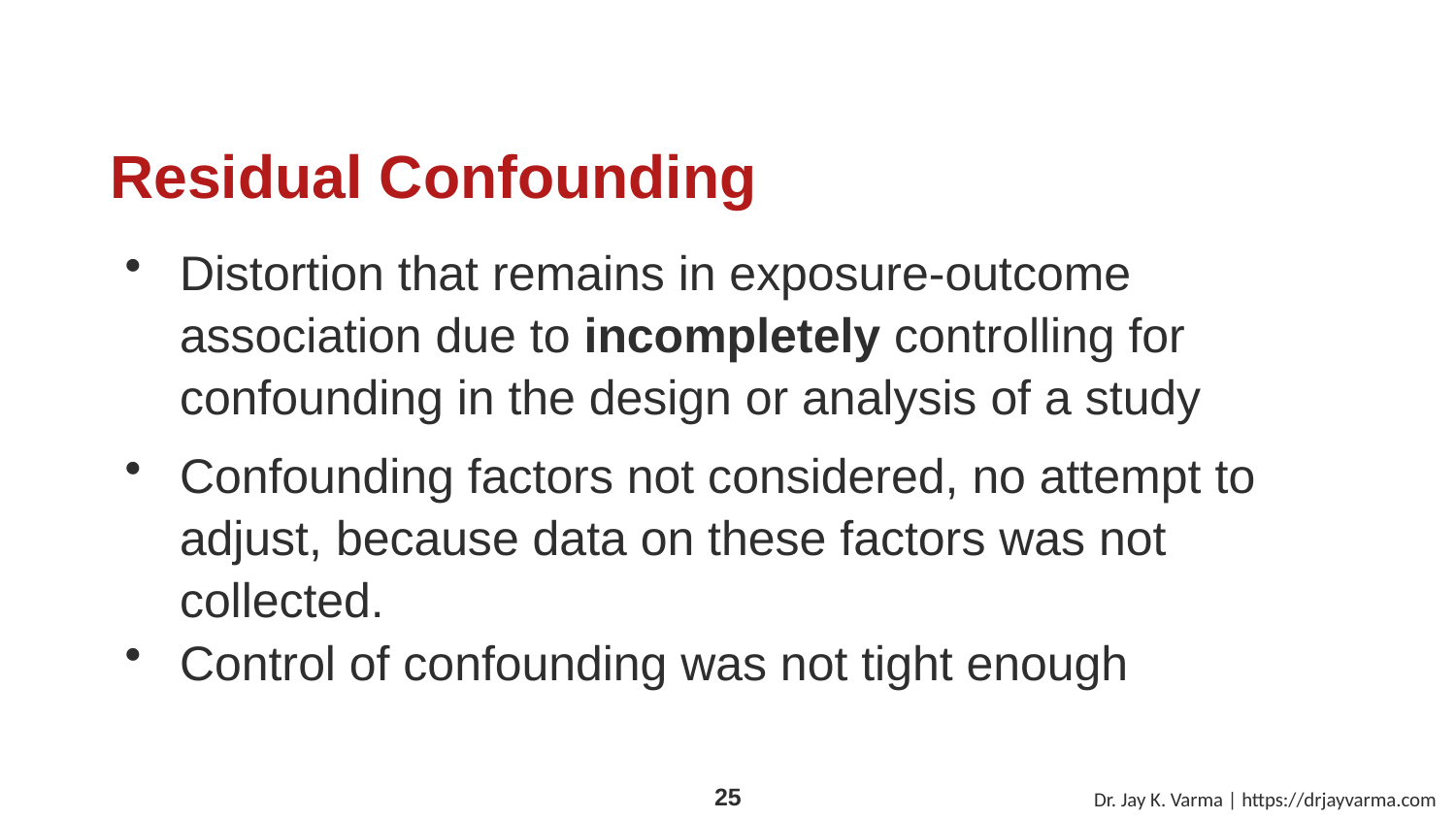

# Residual Confounding
Distortion that remains in exposure-outcome association due to incompletely controlling for confounding in the design or analysis of a study
Confounding factors not considered, no attempt to adjust, because data on these factors was not collected.
Control of confounding was not tight enough

Dr. Jay K. Varma | https://drjayvarma.com